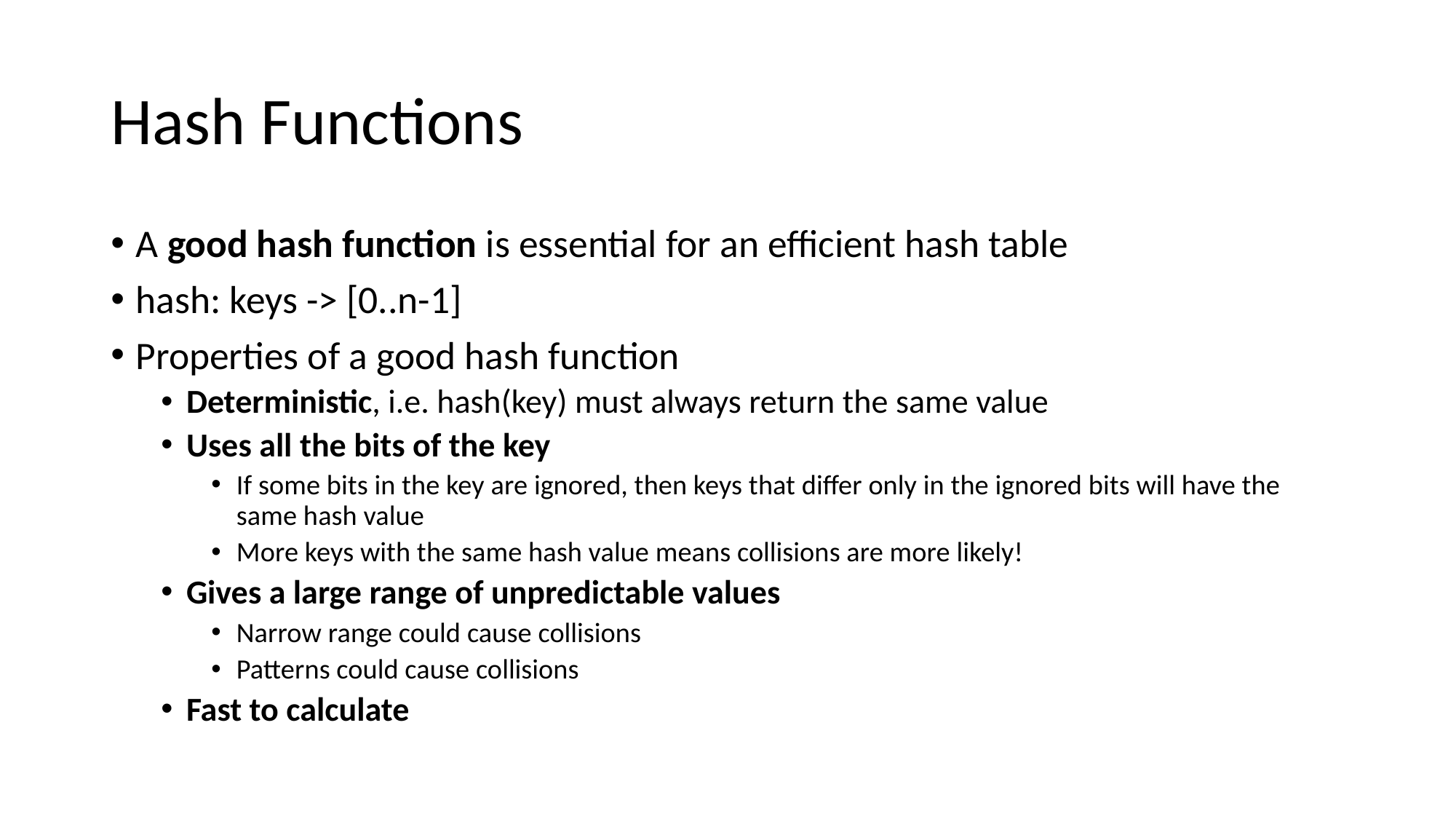

# Hash Functions
A good hash function is essential for an efficient hash table
hash: keys -> [0..n-1]
Properties of a good hash function
Deterministic, i.e. hash(key) must always return the same value
Uses all the bits of the key
If some bits in the key are ignored, then keys that differ only in the ignored bits will have the same hash value
More keys with the same hash value means collisions are more likely!
Gives a large range of unpredictable values
Narrow range could cause collisions
Patterns could cause collisions
Fast to calculate